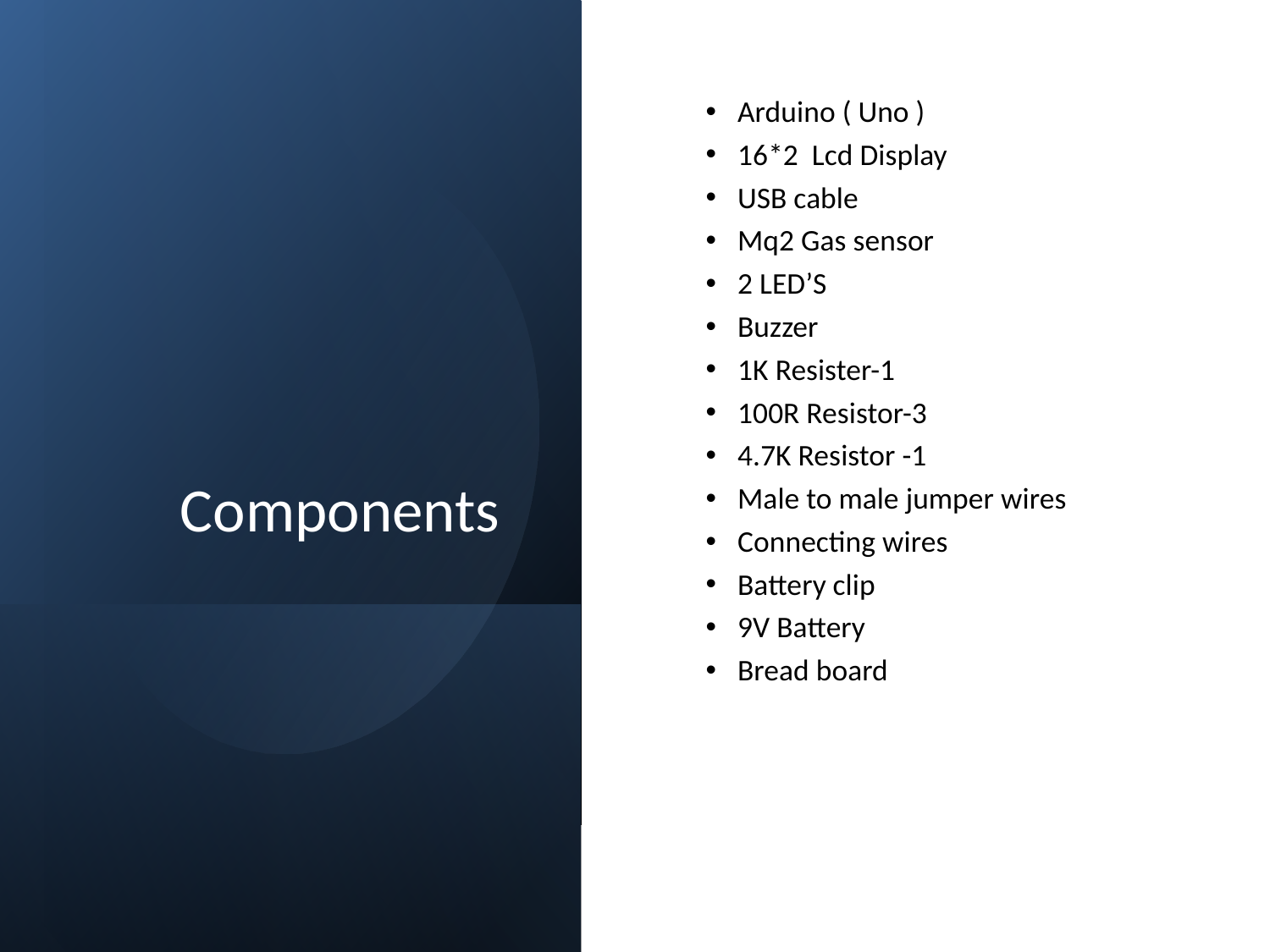

Components
Arduino ( Uno )
16*2  Lcd Display
USB cable
Mq2 Gas sensor
2 LED’S
Buzzer
1K Resister-1
100R Resistor-3
4.7K Resistor -1
Male to male jumper wires
Connecting wires
Battery clip
9V Battery
Bread board